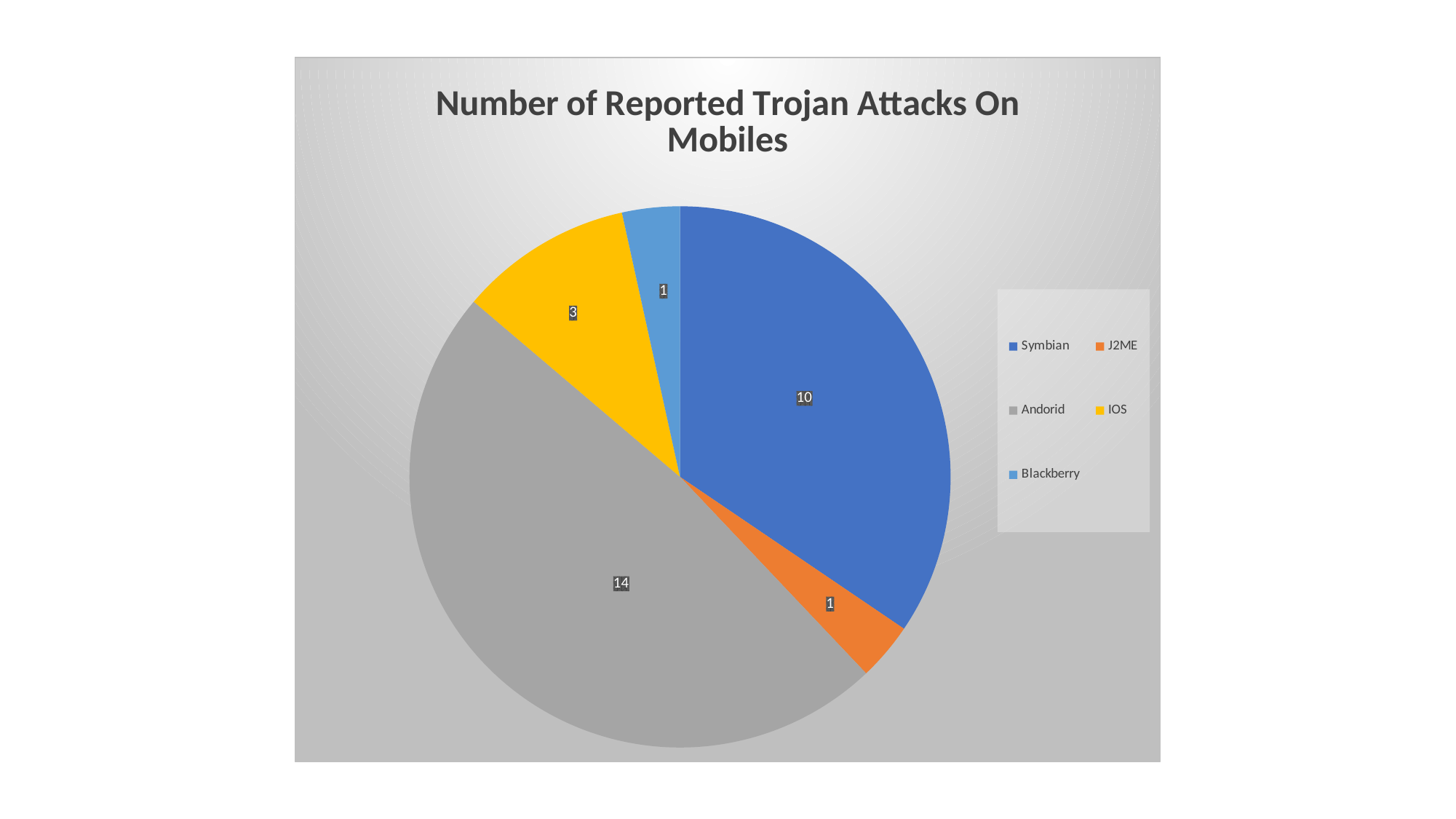

### Chart: Number of Reported Trojan Attacks On Mobiles

| Category | Number of Trojan Attacks  |
|---|---|
| Symbian | 10.0 |
| J2ME | 1.0 |
| Andorid | 14.0 |
| IOS | 3.0 |
| Blackberry | 1.0 |